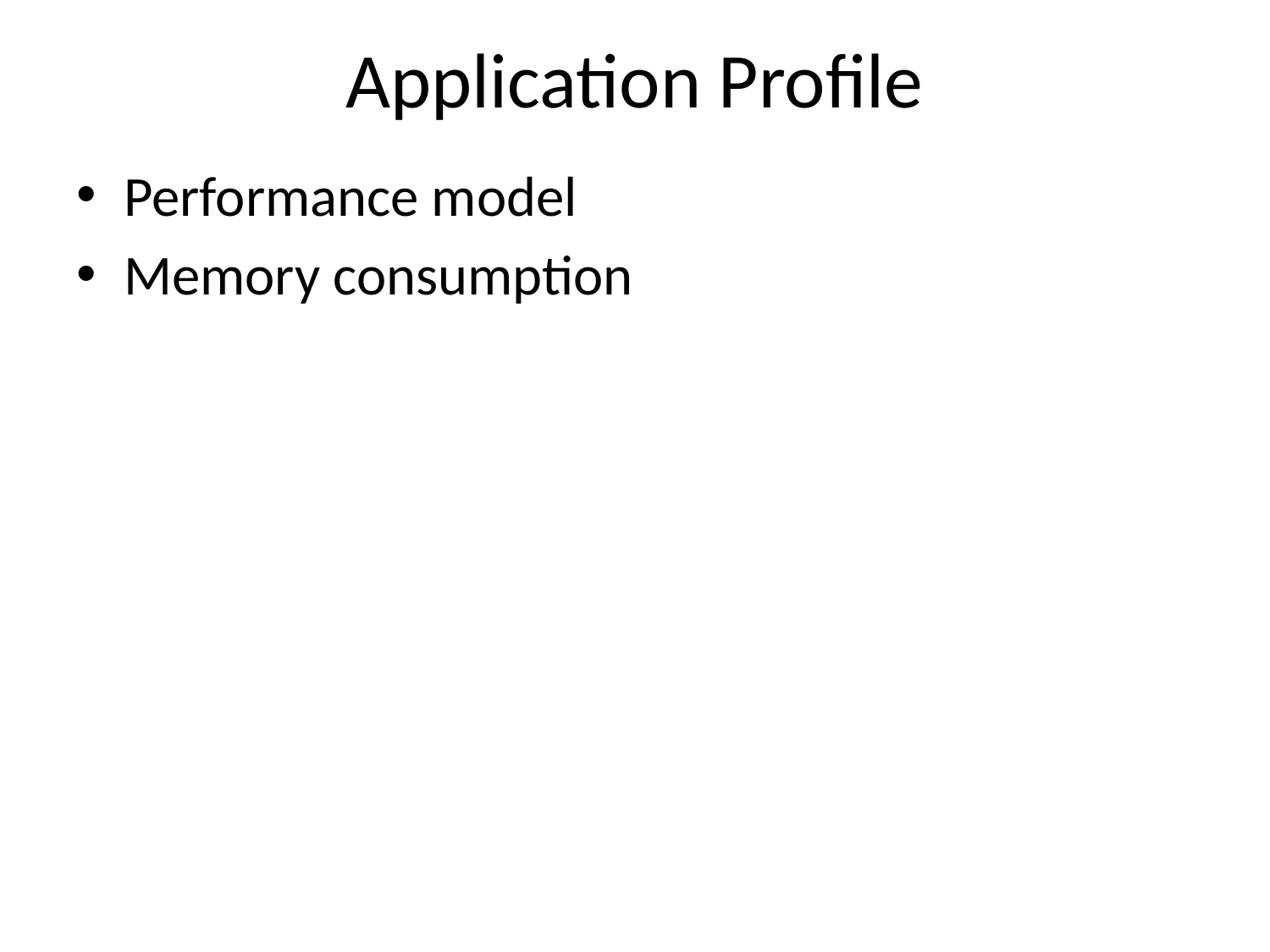

# Application Profile
Performance model
Memory consumption